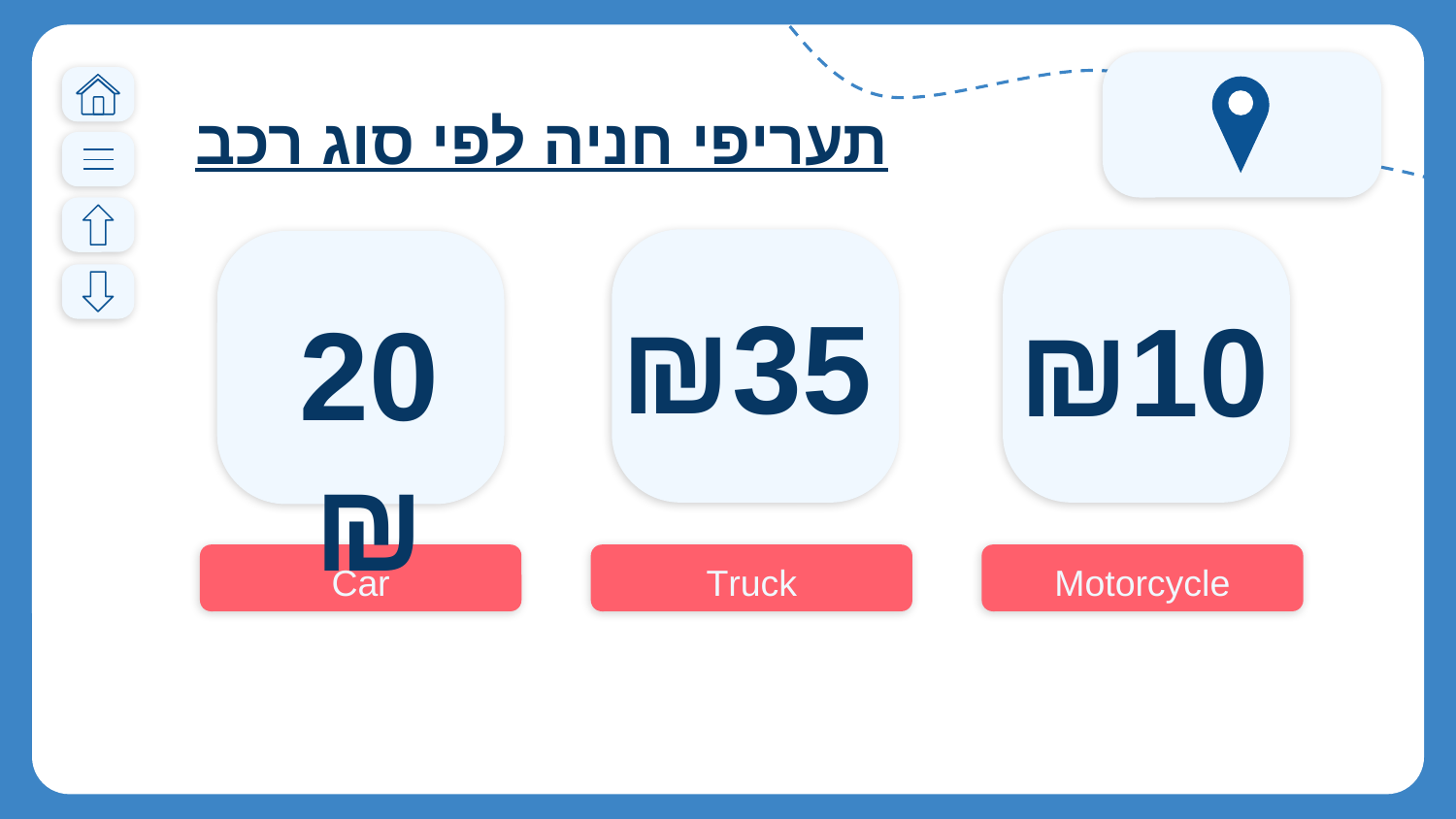

תעריפי חניה לפי סוג רכב

₪35
₪10
# 20 ₪
|  |
| --- |

Car
Truck
Motorcycle